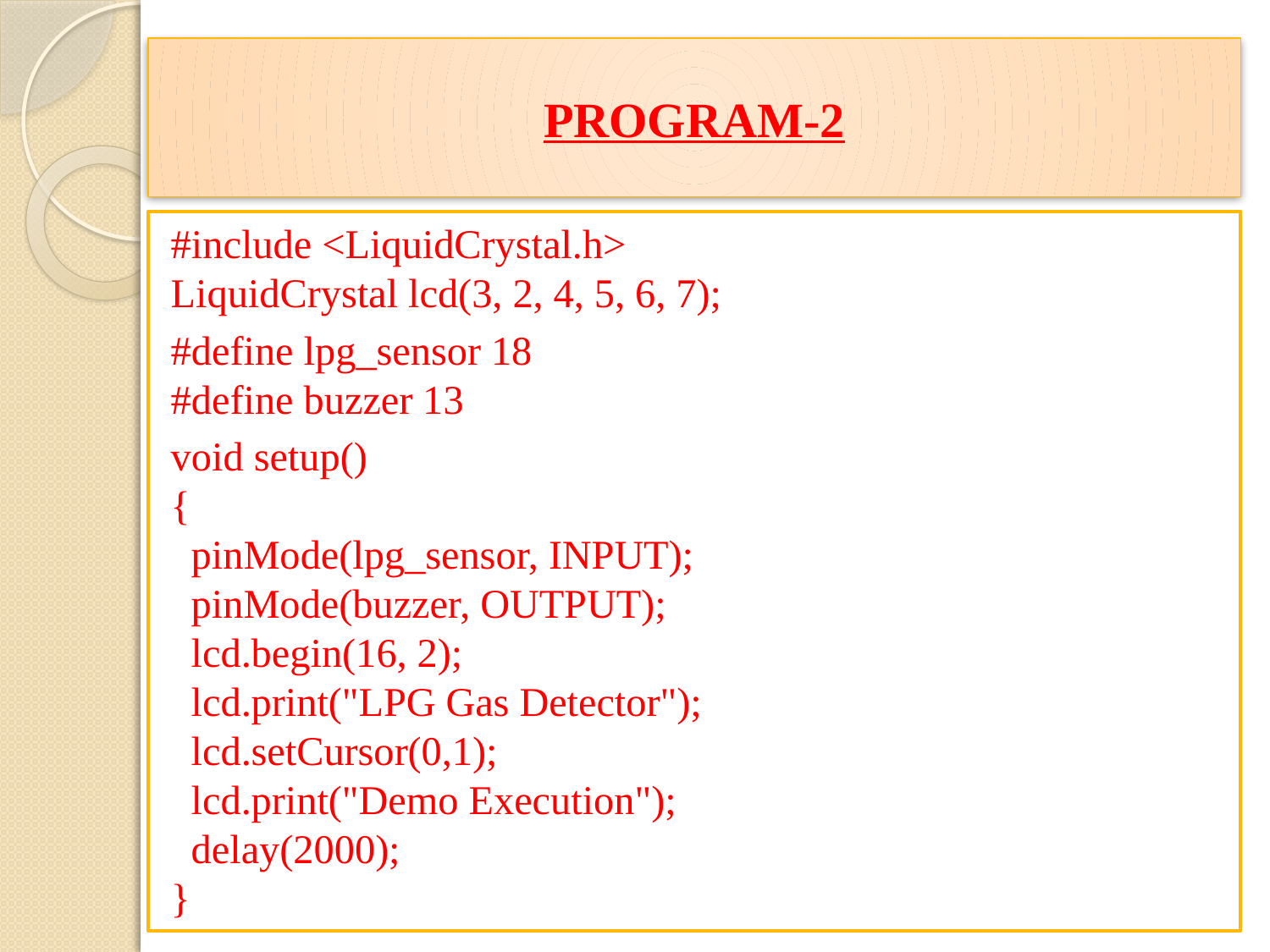

# PROGRAM-2
#include <LiquidCrystal.h>
LiquidCrystal lcd(3, 2, 4, 5, 6, 7);
#define lpg_sensor 18
#define buzzer 13
void setup() 
{
  pinMode(lpg_sensor, INPUT);
  pinMode(buzzer, OUTPUT);
  lcd.begin(16, 2);
  lcd.print("LPG Gas Detector");
  lcd.setCursor(0,1);
  lcd.print("Demo Execution");
  delay(2000);
}